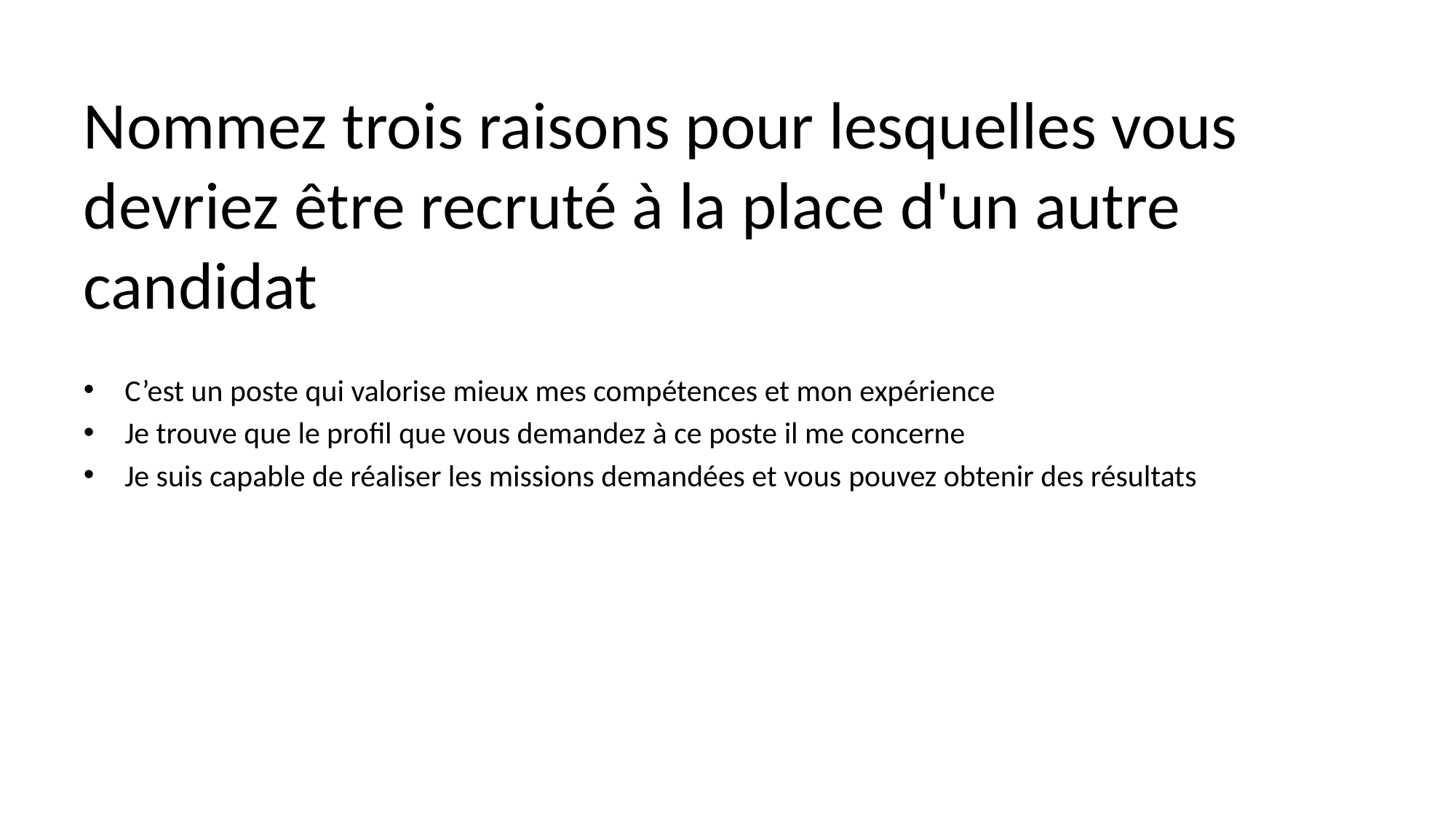

Nommez trois raisons pour lesquelles vous devriez être recruté à la place d'un autre candidat

C’est un poste qui valorise mieux mes compétences et mon expérience
Je trouve que le profil que vous demandez à ce poste il me concerne
Je suis capable de réaliser les missions demandées et vous pouvez obtenir des résultats